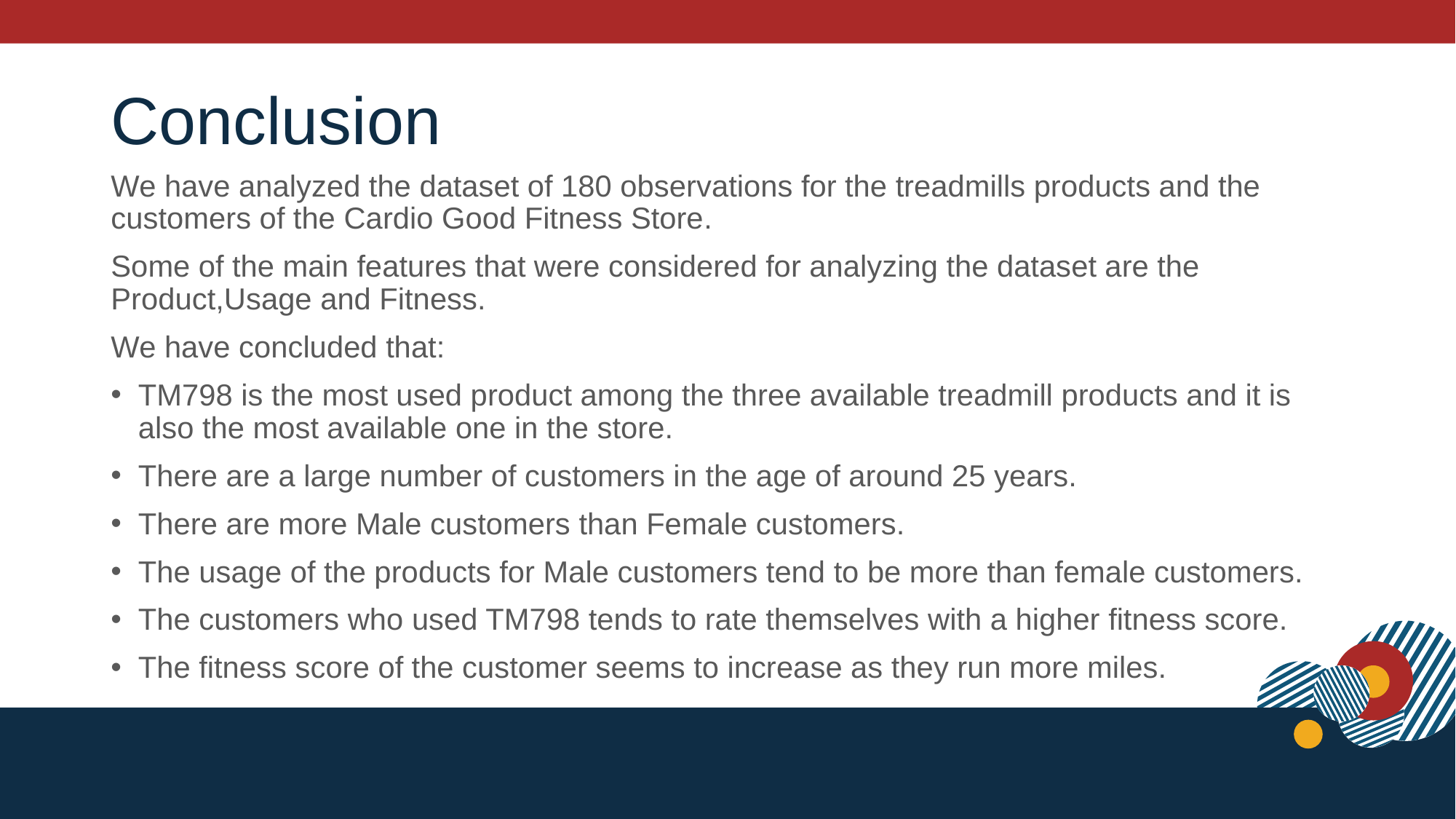

# Conclusion
We have analyzed the dataset of 180 observations for the treadmills products and the customers of the Cardio Good Fitness Store.
Some of the main features that were considered for analyzing the dataset are the Product,Usage and Fitness.
We have concluded that:
TM798 is the most used product among the three available treadmill products and it is also the most available one in the store.
There are a large number of customers in the age of around 25 years.
There are more Male customers than Female customers.
The usage of the products for Male customers tend to be more than female customers.
The customers who used TM798 tends to rate themselves with a higher fitness score.
The fitness score of the customer seems to increase as they run more miles.

Intrestingly the fitness score seems to be the most when the usage is 3 to 4 times per week for both Male and Female customers.

8.Could not find any significant decrease in the mile run as the customer age increases.

9.The usage seems to be more for the high income customers.